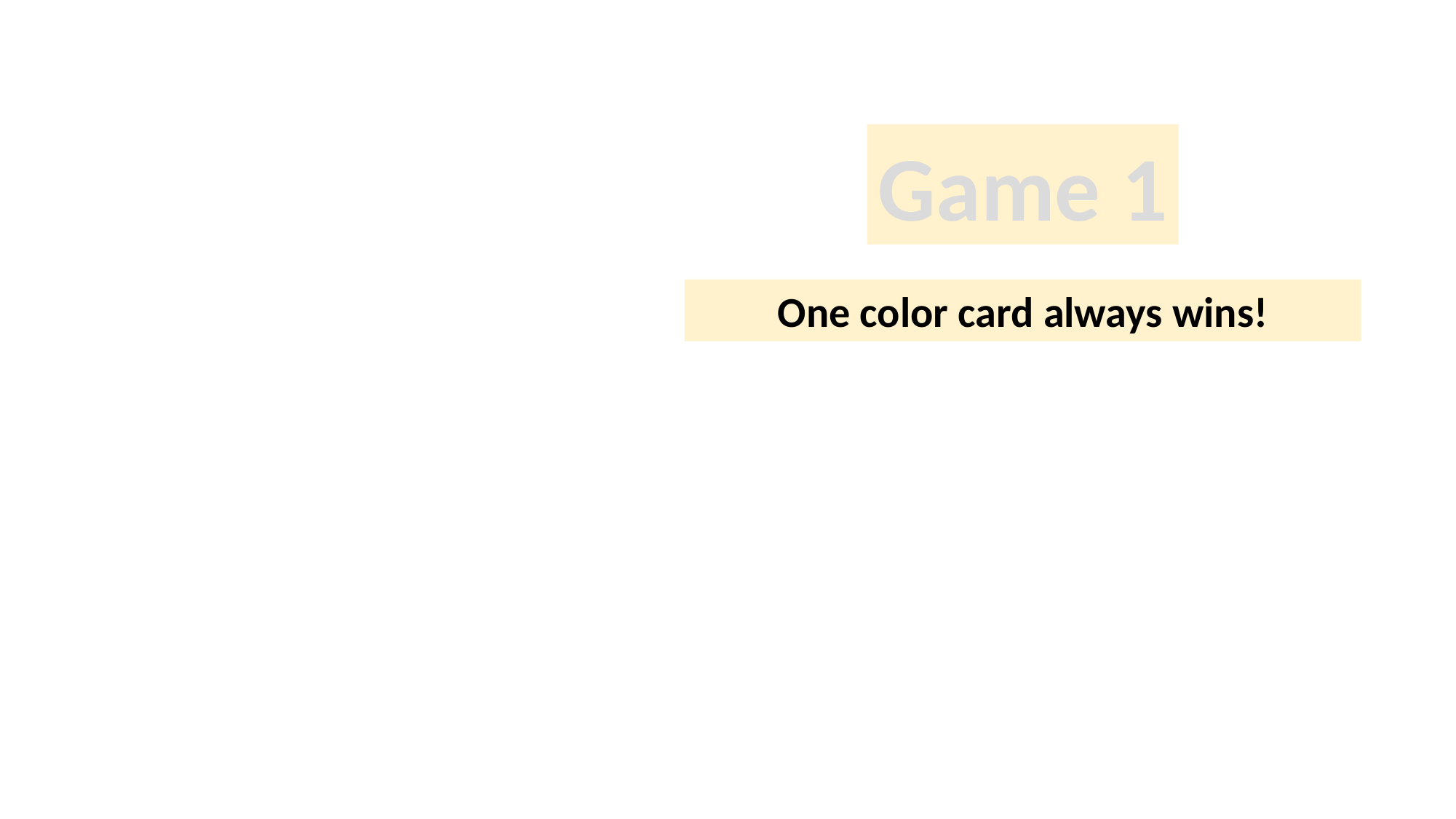

Game 1
One color card always wins!